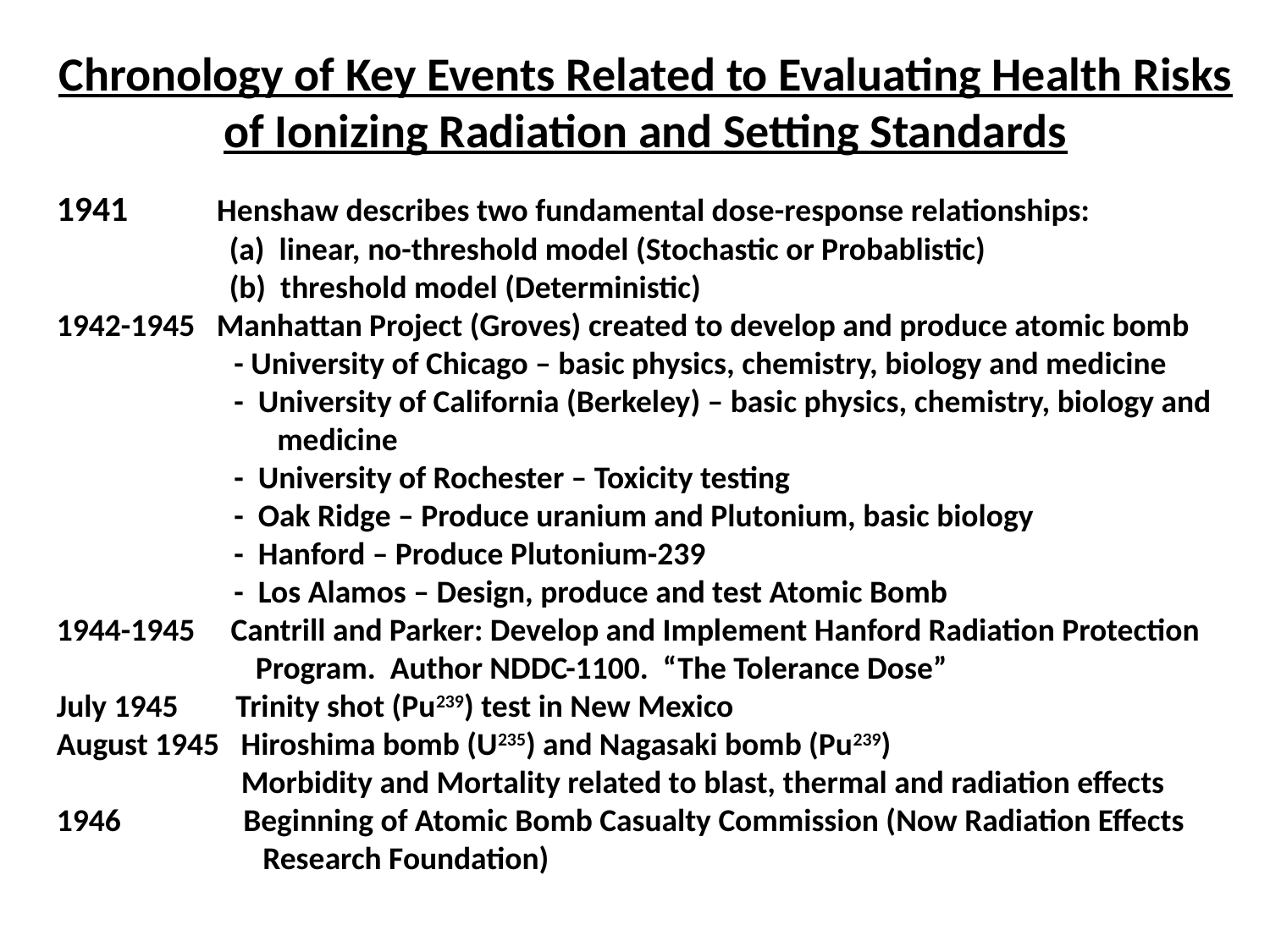

# Chronology of Key Events Related to Evaluating Health Risks of Ionizing Radiation and Setting Standards
           Henshaw describes two fundamental dose-response relationships:
                        (a)  linear, no-threshold model (Stochastic or Probablistic)
                        (b)  threshold model (Deterministic)
1942-1945   Manhattan Project (Groves) created to develop and produce atomic bomb
	       - University of Chicago – basic physics, chemistry, biology and medicine
	       -  University of California (Berkeley) – basic physics, chemistry, biology and
	             medicine
	       -  University of Rochester – Toxicity testing
	       -  Oak Ridge – Produce uranium and Plutonium, basic biology
	       -  Hanford – Produce Plutonium-239
	       -  Los Alamos – Design, produce and test Atomic Bomb
1944-1945     Cantrill and Parker: Develop and Implement Hanford Radiation Protection
	          Program.  Author NDDC-1100.  “The Tolerance Dose”
July 1945        Trinity shot (Pu239) test in New Mexico
August 1945   Hiroshima bomb (U235) and Nagasaki bomb (Pu239)
	        Morbidity and Mortality related to blast, thermal and radiation effects
                 Beginning of Atomic Bomb Casualty Commission (Now Radiation Effects
	           Research Foundation)